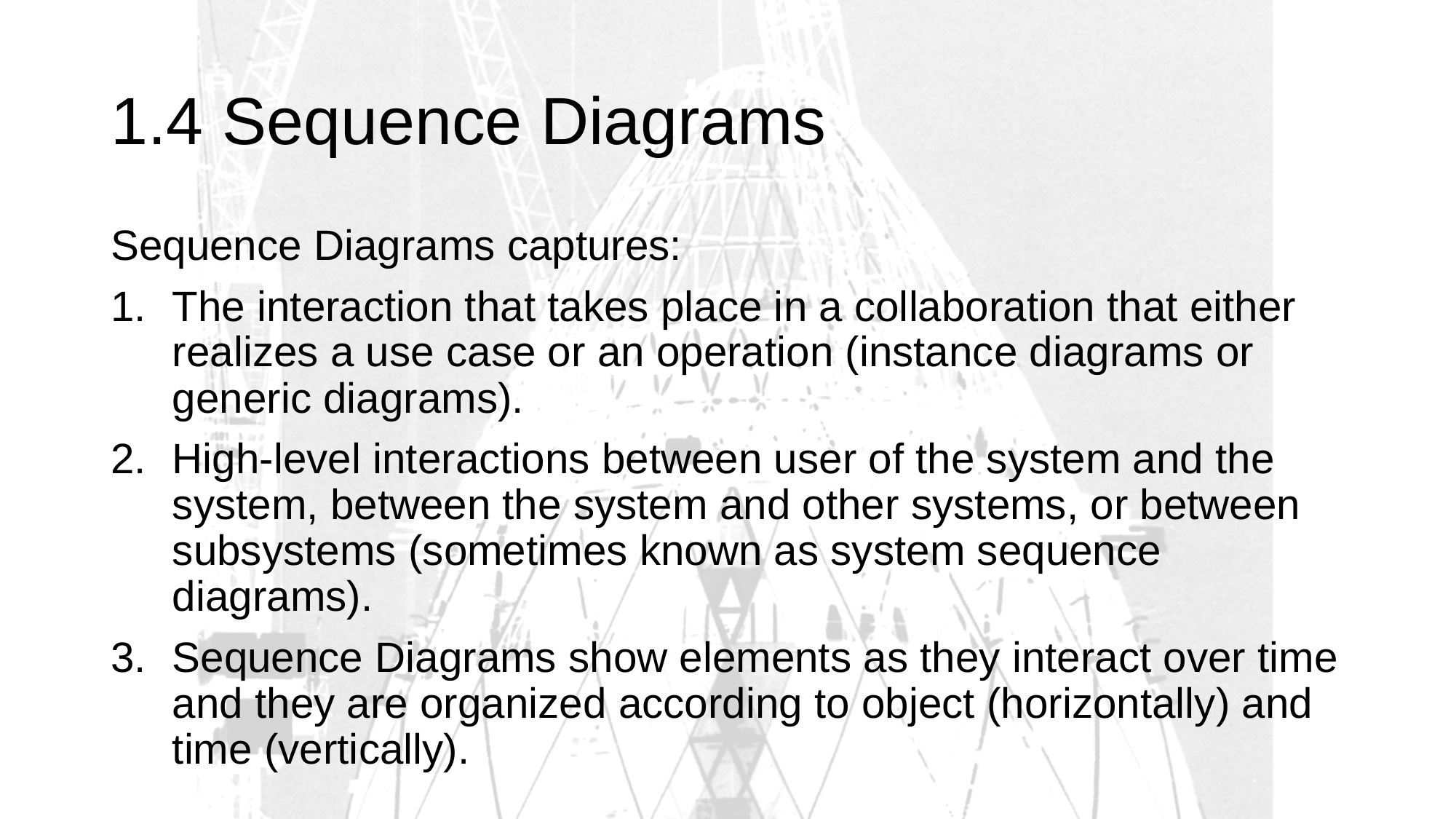

# 1.4 Sequence Diagrams
Sequence Diagrams captures:
The interaction that takes place in a collaboration that either realizes a use case or an operation (instance diagrams or generic diagrams).
High-level interactions between user of the system and the system, between the system and other systems, or between subsystems (sometimes known as system sequence diagrams).
Sequence Diagrams show elements as they interact over time and they are organized according to object (horizontally) and time (vertically).